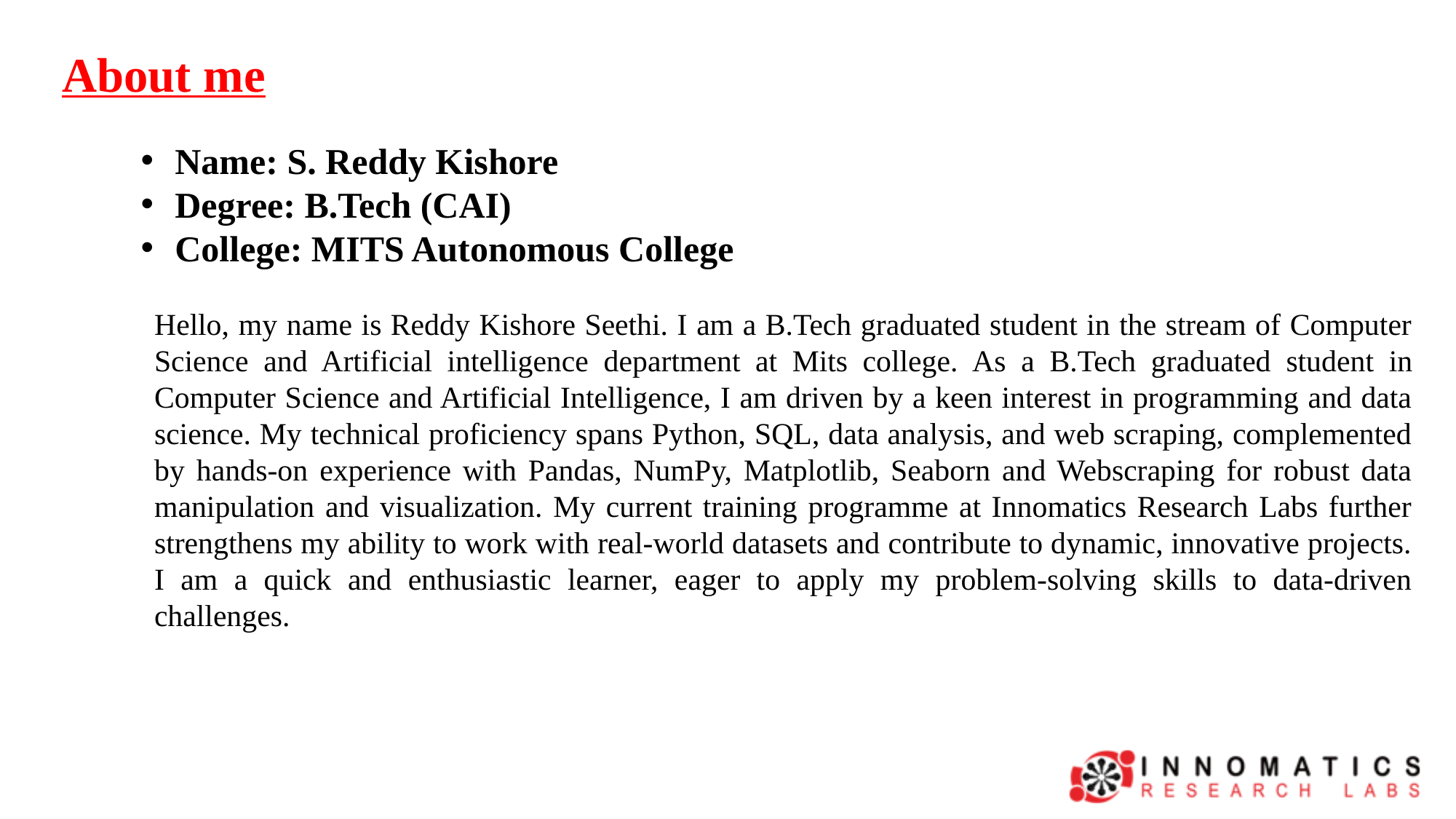

About me
Name: S. Reddy Kishore
Degree: B.Tech (CAI)
College: MITS Autonomous College
Hello, my name is Reddy Kishore Seethi. I am a B.Tech graduated student in the stream of Computer Science and Artificial intelligence department at Mits college. As a B.Tech graduated student in Computer Science and Artificial Intelligence, I am driven by a keen interest in programming and data science. My technical proficiency spans Python, SQL, data analysis, and web scraping, complemented by hands-on experience with Pandas, NumPy, Matplotlib, Seaborn and Webscraping for robust data manipulation and visualization. My current training programme at Innomatics Research Labs further strengthens my ability to work with real-world datasets and contribute to dynamic, innovative projects. I am a quick and enthusiastic learner, eager to apply my problem-solving skills to data-driven challenges.